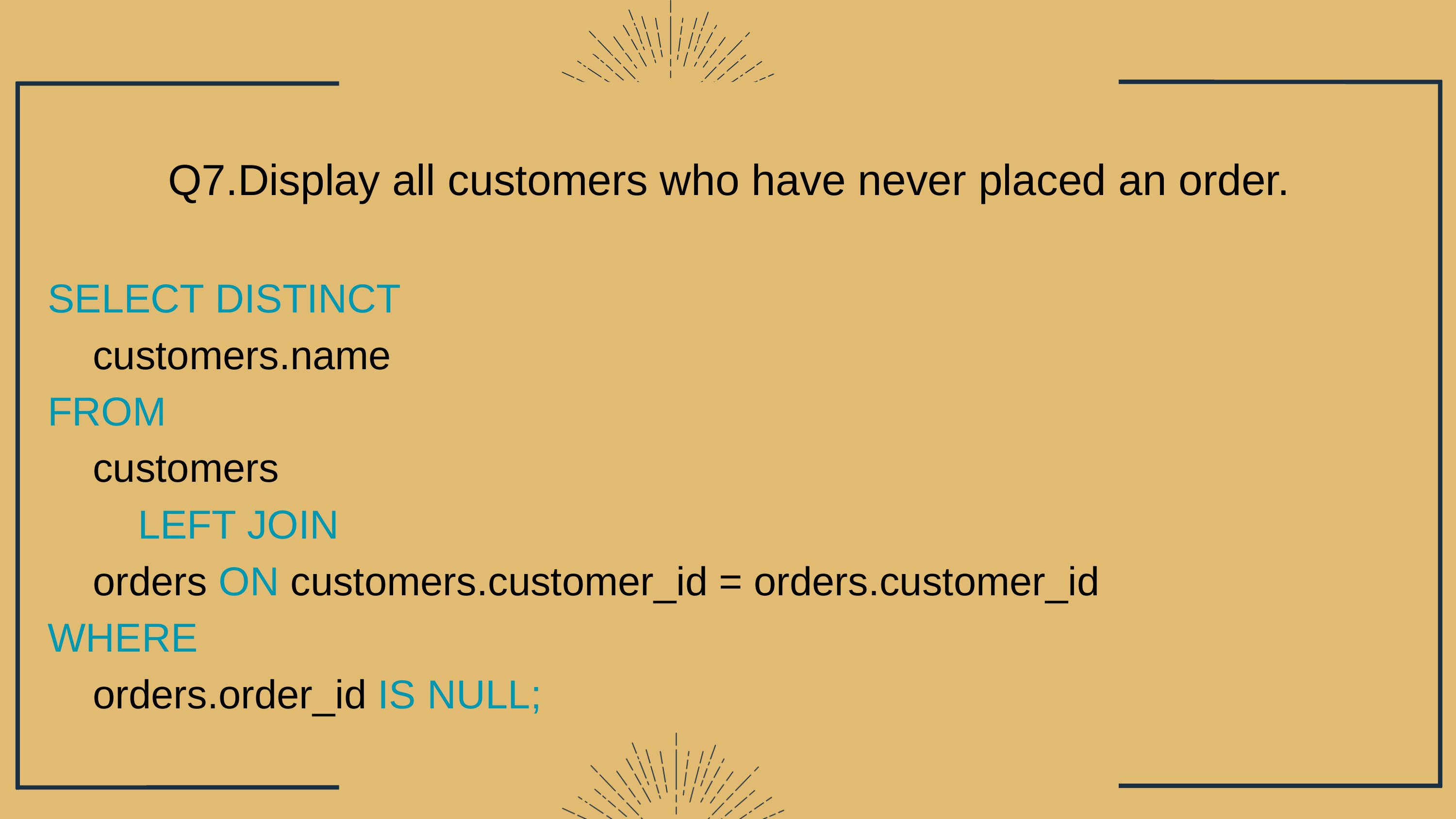

Q7.Display all customers who have never placed an order.
SELECT DISTINCT
    customers.name
FROM
    customers
        LEFT JOIN
    orders ON customers.customer_id = orders.customer_id
WHERE
    orders.order_id IS NULL;